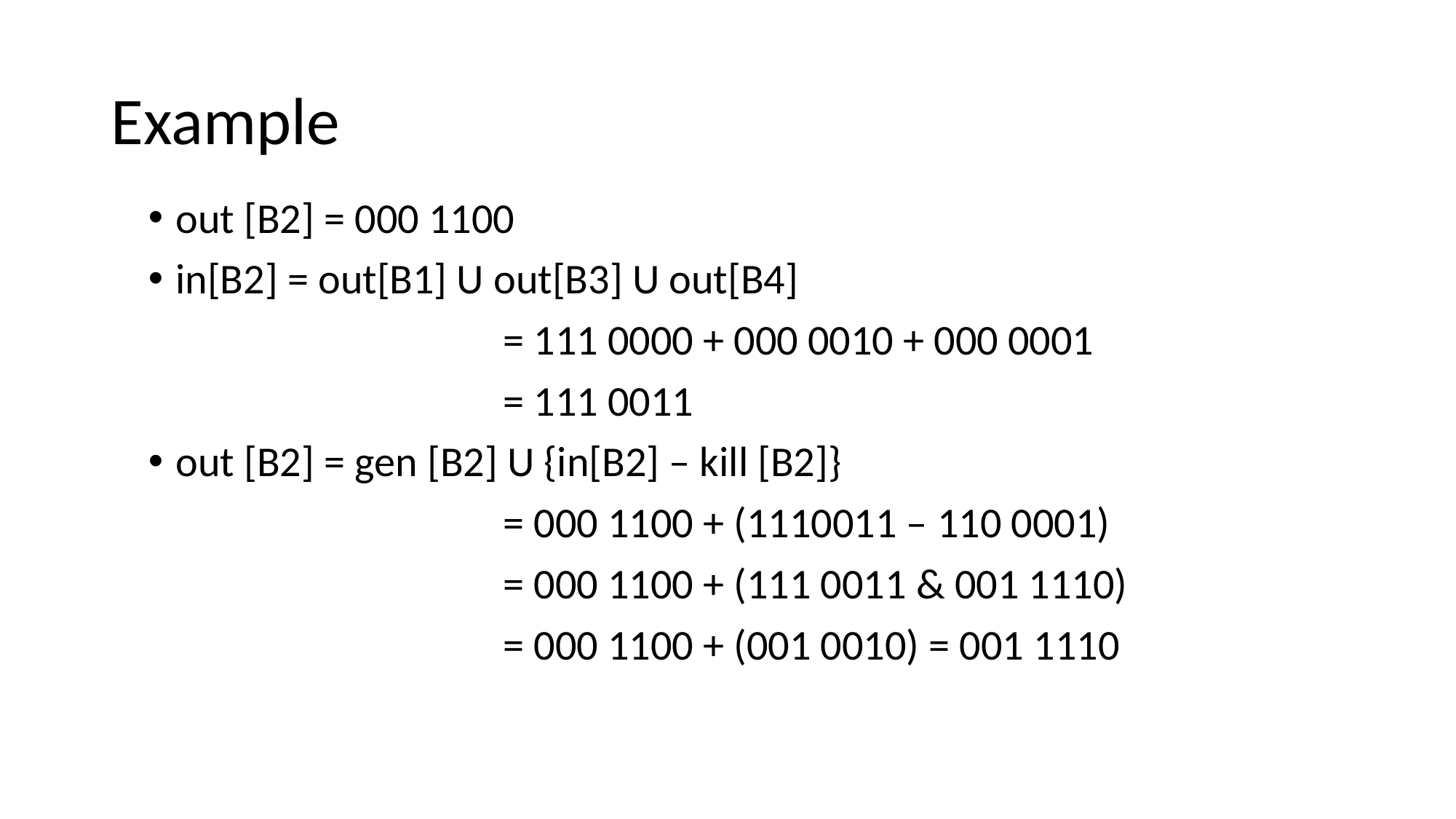

# Example
out [B2] = 000 1100
in[B2] = out[B1] U out[B3] U out[B4]
				= 111 0000 + 000 0010 + 000 0001
				= 111 0011
out [B2] = gen [B2] U {in[B2] – kill [B2]}
				= 000 1100 + (1110011 – 110 0001)
				= 000 1100 + (111 0011 & 001 1110)
				= 000 1100 + (001 0010) = 001 1110